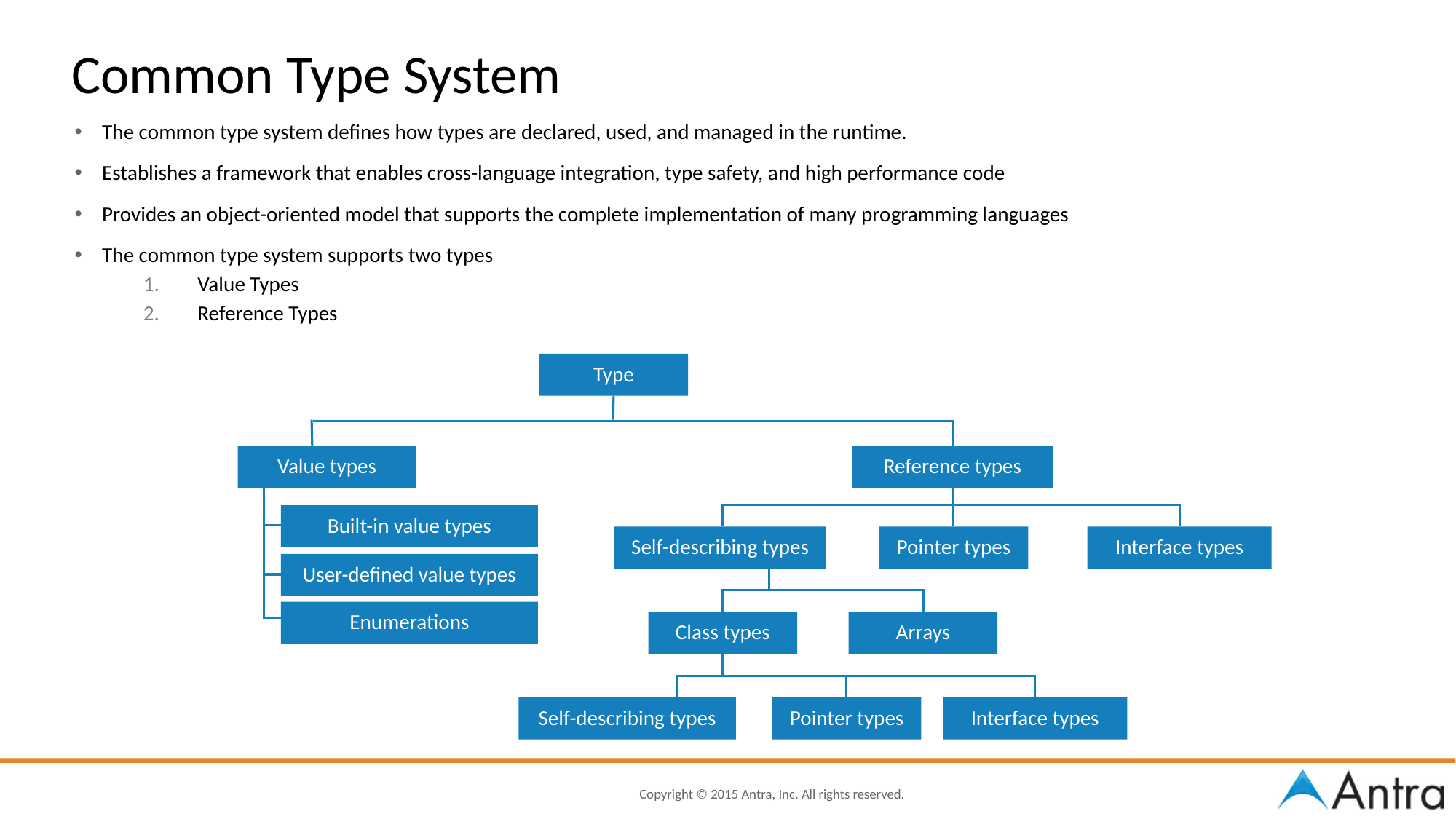

Common Type System
The common type system defines how types are declared, used, and managed in the runtime.
Establishes a framework that enables cross-language integration, type safety, and high performance code
Provides an object-oriented model that supports the complete implementation of many programming languages
The common type system supports two types
Value Types
Reference Types
Type
Value types
Reference types
Built-in value types
Self-describing types
Pointer types
Interface types
User-defined value types
Enumerations
Class types
Arrays
Self-describing types
Pointer types
Interface types